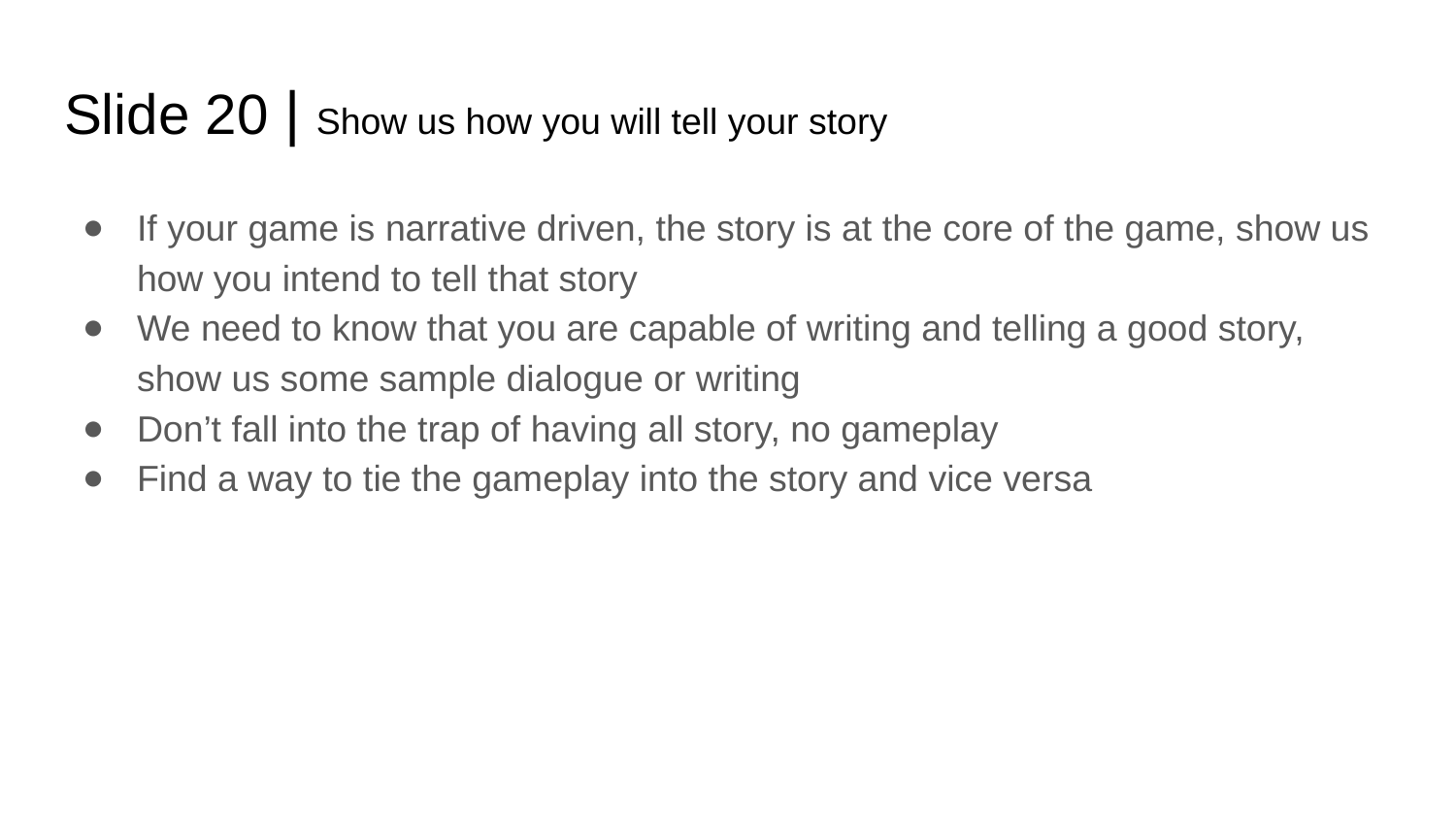

# Slide 20 | Show us how you will tell your story
If your game is narrative driven, the story is at the core of the game, show us how you intend to tell that story
We need to know that you are capable of writing and telling a good story, show us some sample dialogue or writing
Don’t fall into the trap of having all story, no gameplay
Find a way to tie the gameplay into the story and vice versa